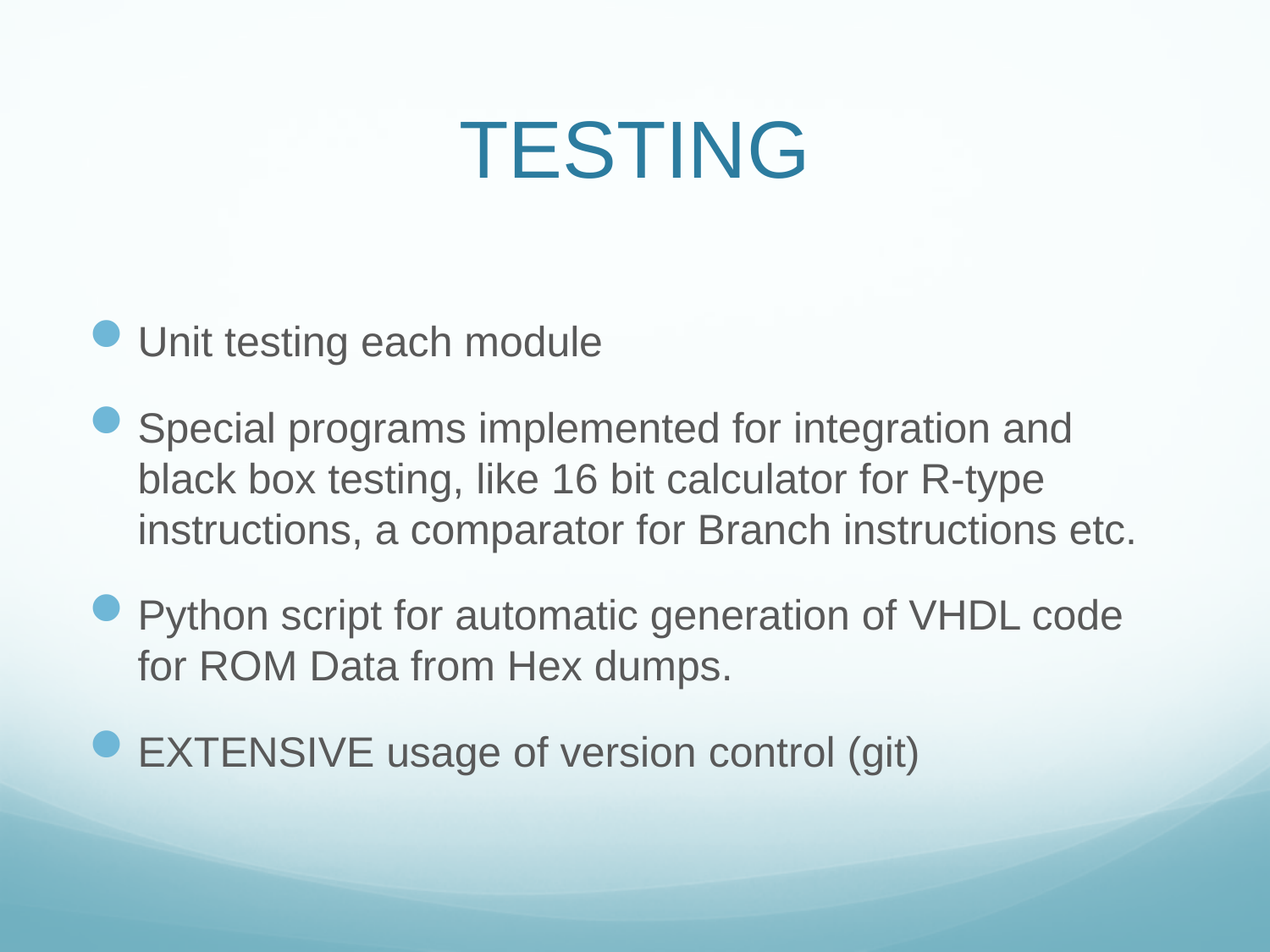

# TESTING

Unit testing each module
Special programs implemented for integration and black box testing, like 16 bit calculator for R-type instructions, a comparator for Branch instructions etc.
Python script for automatic generation of VHDL code for ROM Data from Hex dumps.
EXTENSIVE usage of version control (git)